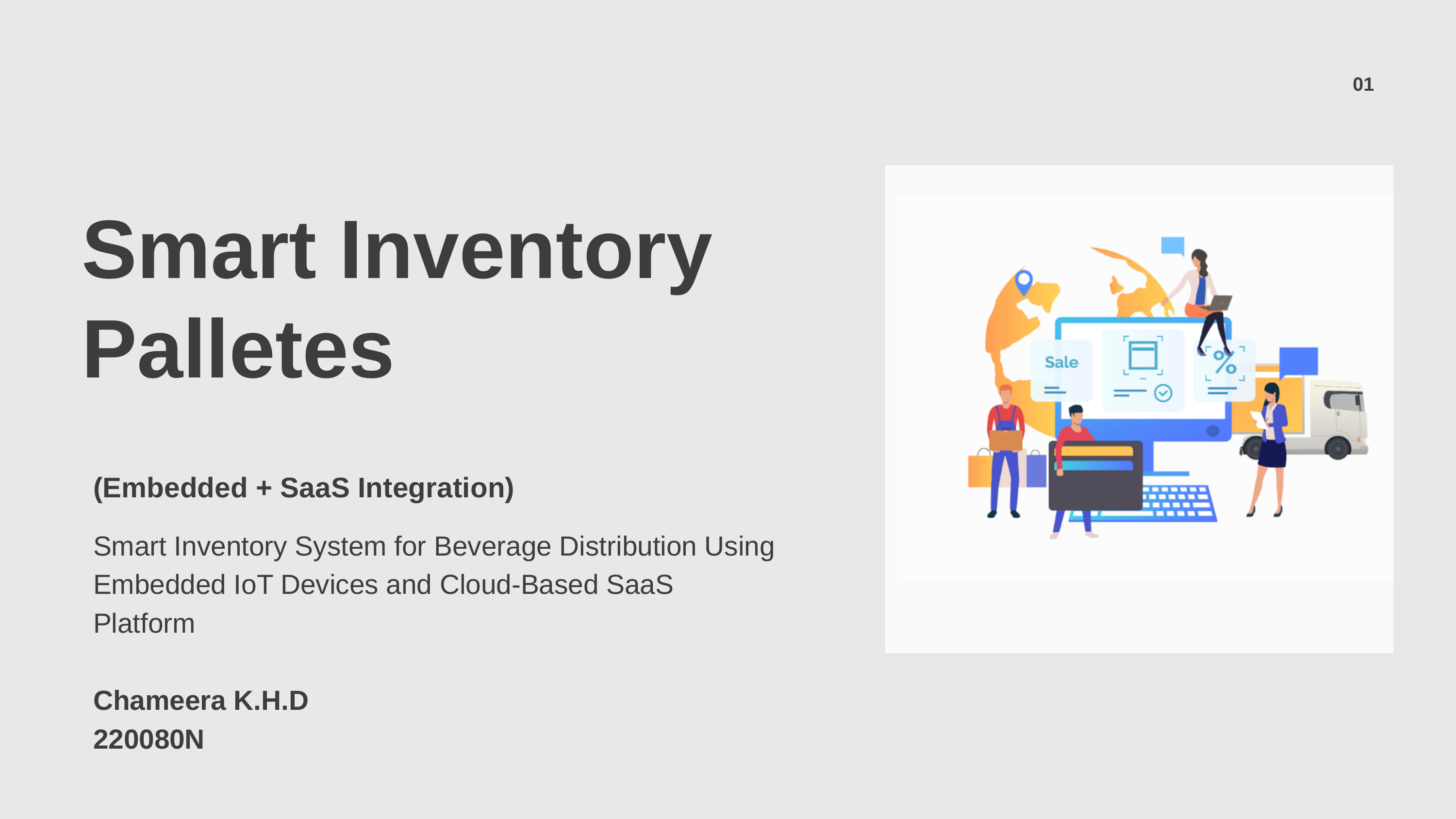

01

Smart Inventory Palletes

(Embedded + SaaS Integration)
Smart Inventory System for Beverage Distribution Using Embedded IoT Devices and Cloud-Based SaaS Platform

Chameera K.H.D
220080N